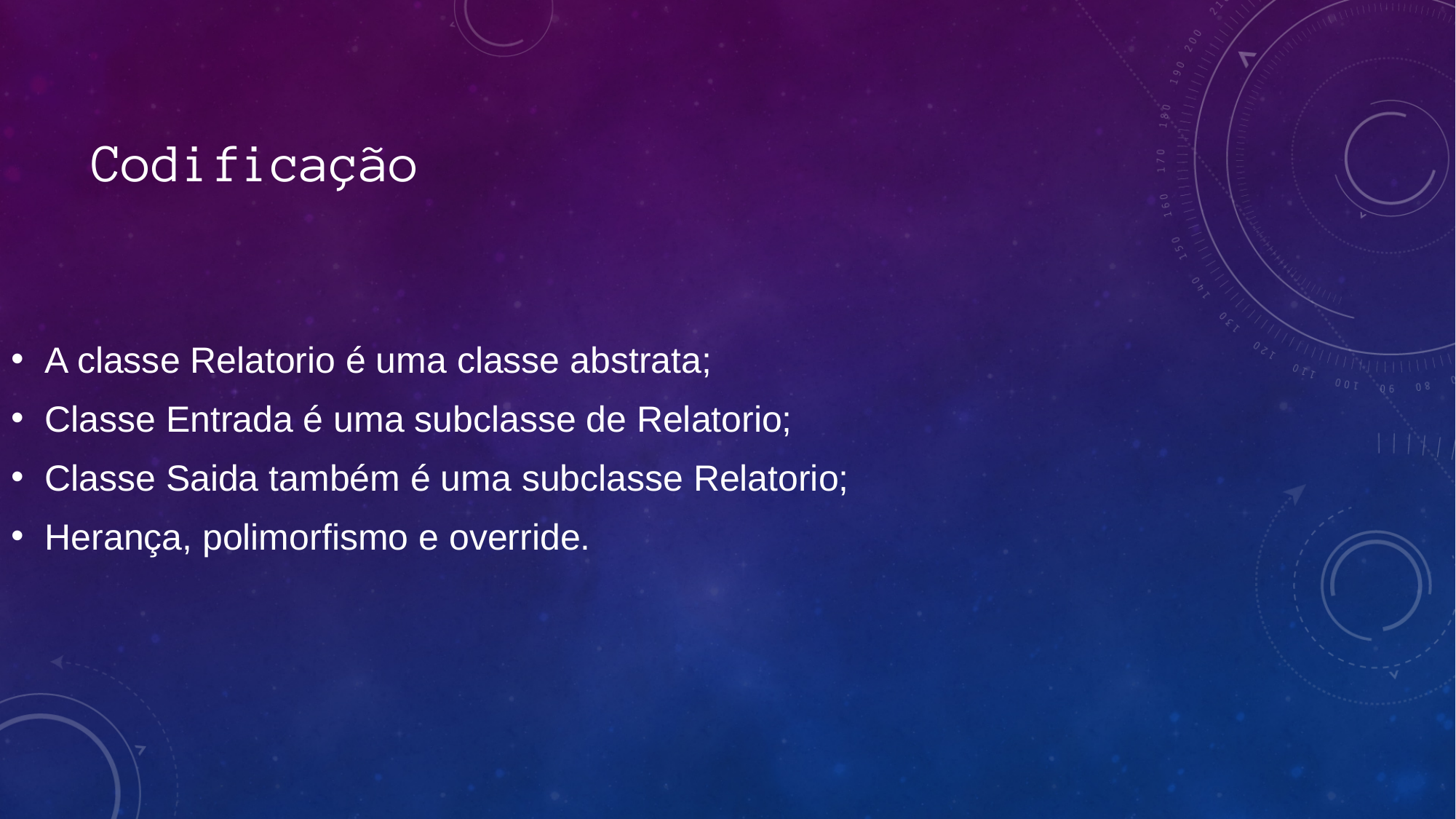

# Codificação
A classe Relatorio é uma classe abstrata;
Classe Entrada é uma subclasse de Relatorio;
Classe Saida também é uma subclasse Relatorio;
Herança, polimorfismo e override.